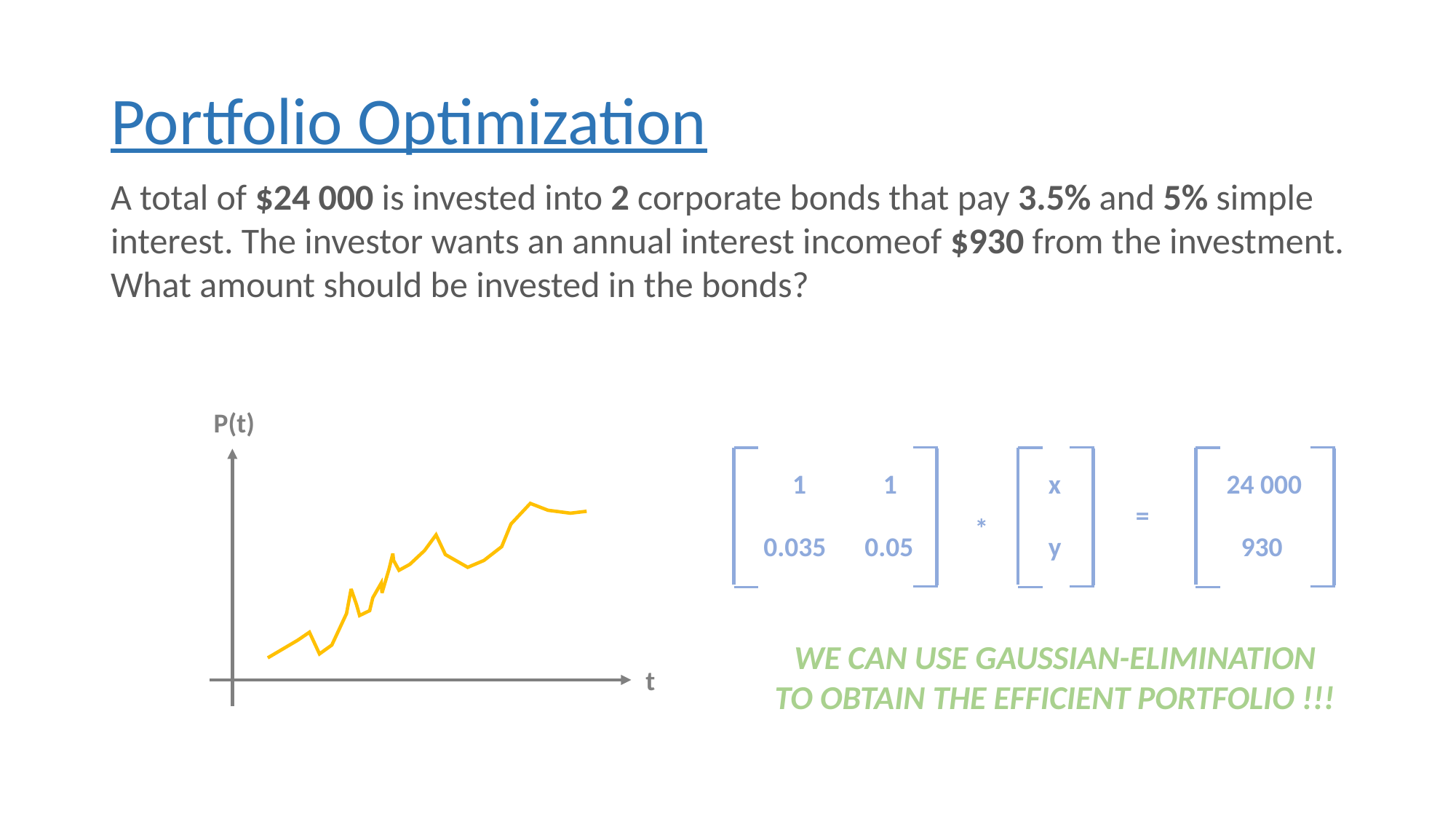

# Portfolio Optimization
A total of $24 000 is invested into 2 corporate bonds that pay 3.5% and 5% simple interest. The investor wants an annual interest incomeof $930 from the investment. What amount should be invested in the bonds?
P(t)
1
1
x
24 000
=

*
0.035
0.05
y
930
WE CAN USE GAUSSIAN-ELIMINATION
TO OBTAIN THE EFFICIENT PORTFOLIO !!!
t